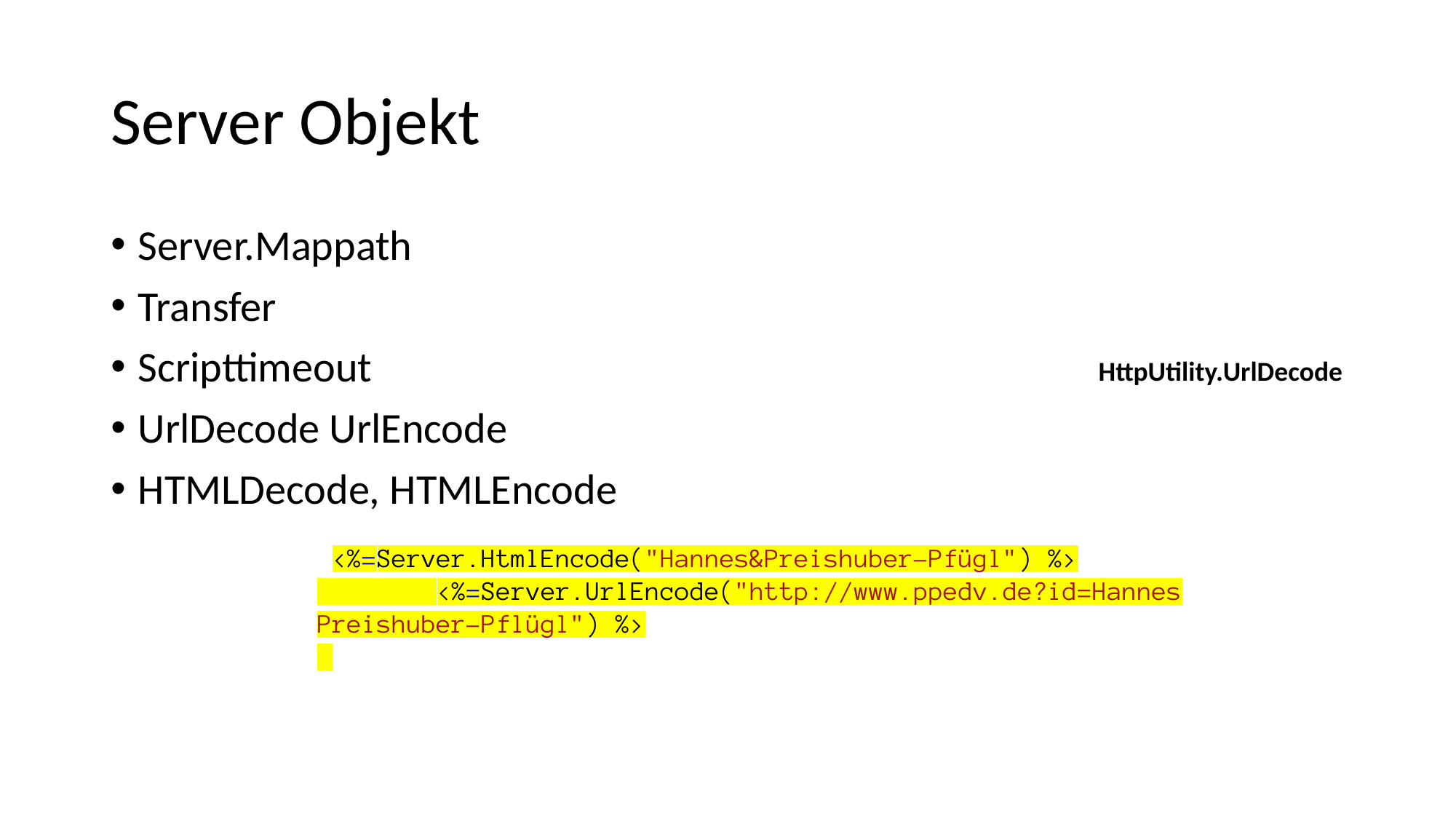

# Server Objekt
Server.Mappath
Transfer
Scripttimeout
UrlDecode UrlEncode
HTMLDecode, HTMLEncode
HttpUtility.UrlDecode
 <%=Server.HtmlEncode("Hannes&Preishuber-Pfügl") %>
        <%=Server.UrlEncode("http://www.ppedv.de?id=Hannes Preishuber-Pflügl") %>